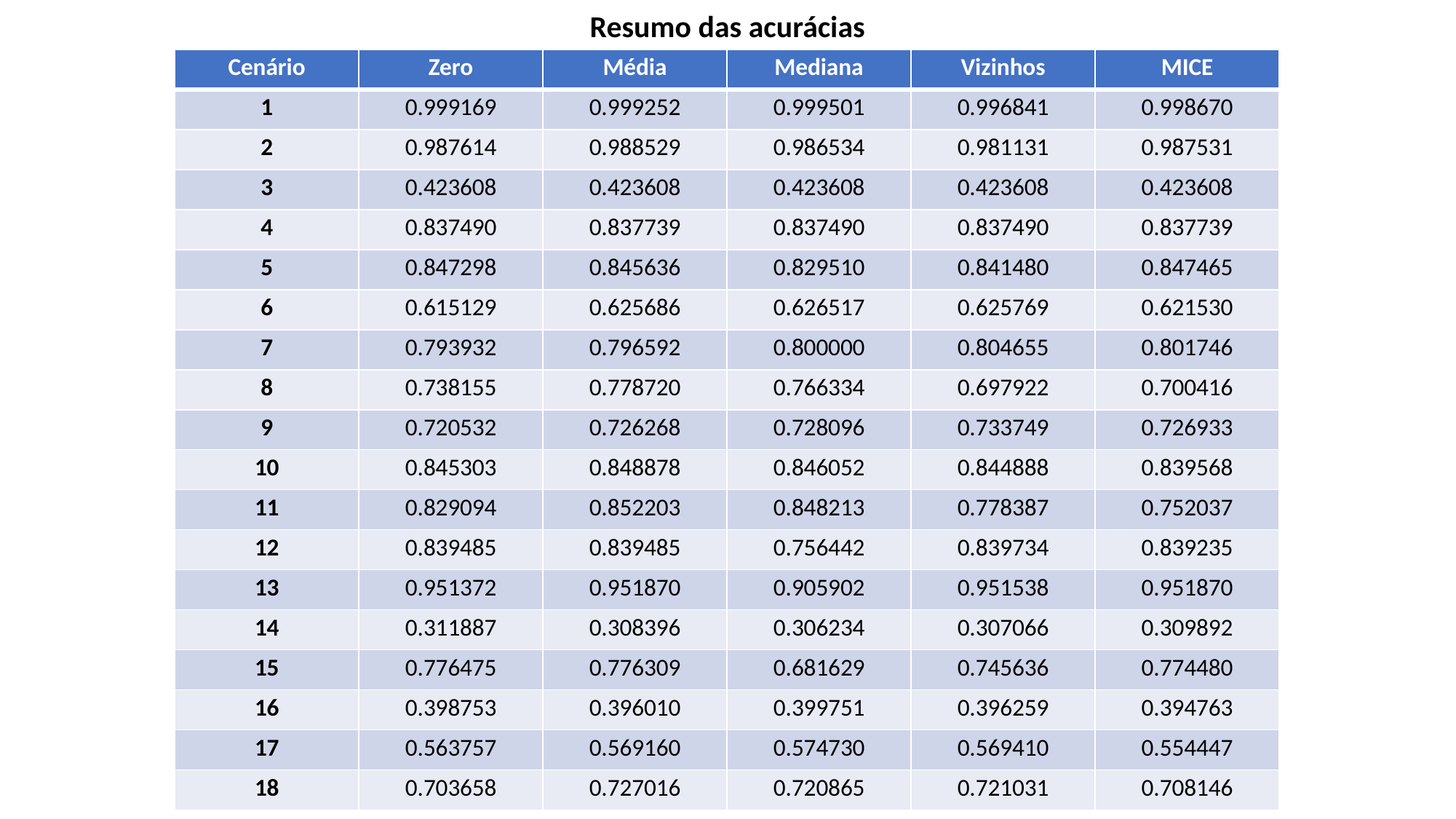

Resumo das acurácias
| Cenário | Zero | Média | Mediana | Vizinhos | MICE |
| --- | --- | --- | --- | --- | --- |
| 1 | 0.999169 | 0.999252 | 0.999501 | 0.996841 | 0.998670 |
| 2 | 0.987614 | 0.988529 | 0.986534 | 0.981131 | 0.987531 |
| 3 | 0.423608 | 0.423608 | 0.423608 | 0.423608 | 0.423608 |
| 4 | 0.837490 | 0.837739 | 0.837490 | 0.837490 | 0.837739 |
| 5 | 0.847298 | 0.845636 | 0.829510 | 0.841480 | 0.847465 |
| 6 | 0.615129 | 0.625686 | 0.626517 | 0.625769 | 0.621530 |
| 7 | 0.793932 | 0.796592 | 0.800000 | 0.804655 | 0.801746 |
| 8 | 0.738155 | 0.778720 | 0.766334 | 0.697922 | 0.700416 |
| 9 | 0.720532 | 0.726268 | 0.728096 | 0.733749 | 0.726933 |
| 10 | 0.845303 | 0.848878 | 0.846052 | 0.844888 | 0.839568 |
| 11 | 0.829094 | 0.852203 | 0.848213 | 0.778387 | 0.752037 |
| 12 | 0.839485 | 0.839485 | 0.756442 | 0.839734 | 0.839235 |
| 13 | 0.951372 | 0.951870 | 0.905902 | 0.951538 | 0.951870 |
| 14 | 0.311887 | 0.308396 | 0.306234 | 0.307066 | 0.309892 |
| 15 | 0.776475 | 0.776309 | 0.681629 | 0.745636 | 0.774480 |
| 16 | 0.398753 | 0.396010 | 0.399751 | 0.396259 | 0.394763 |
| 17 | 0.563757 | 0.569160 | 0.574730 | 0.569410 | 0.554447 |
| 18 | 0.703658 | 0.727016 | 0.720865 | 0.721031 | 0.708146 |